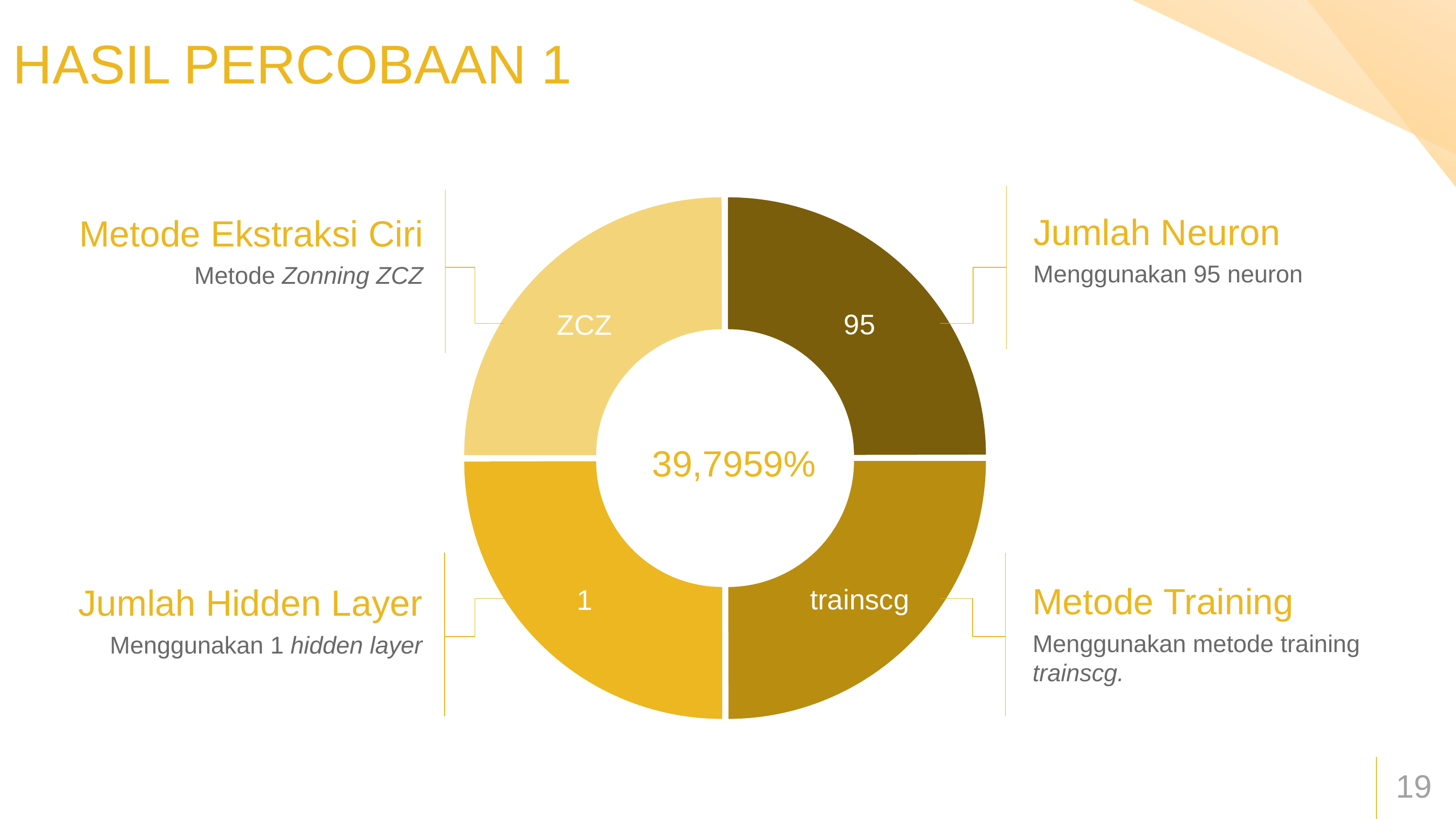

# HASIL PERCOBAAN 1
HASIL PERCOBAAN 1
Jumlah Neuron
Metode Ekstraksi Ciri
Menggunakan 95 neuron
Metode Zonning ZCZ
95
ZCZ
39,7959%
Metode Training
Jumlah Hidden Layer
trainscg
1
Menggunakan metode training trainscg.
Menggunakan 1 hidden layer
19